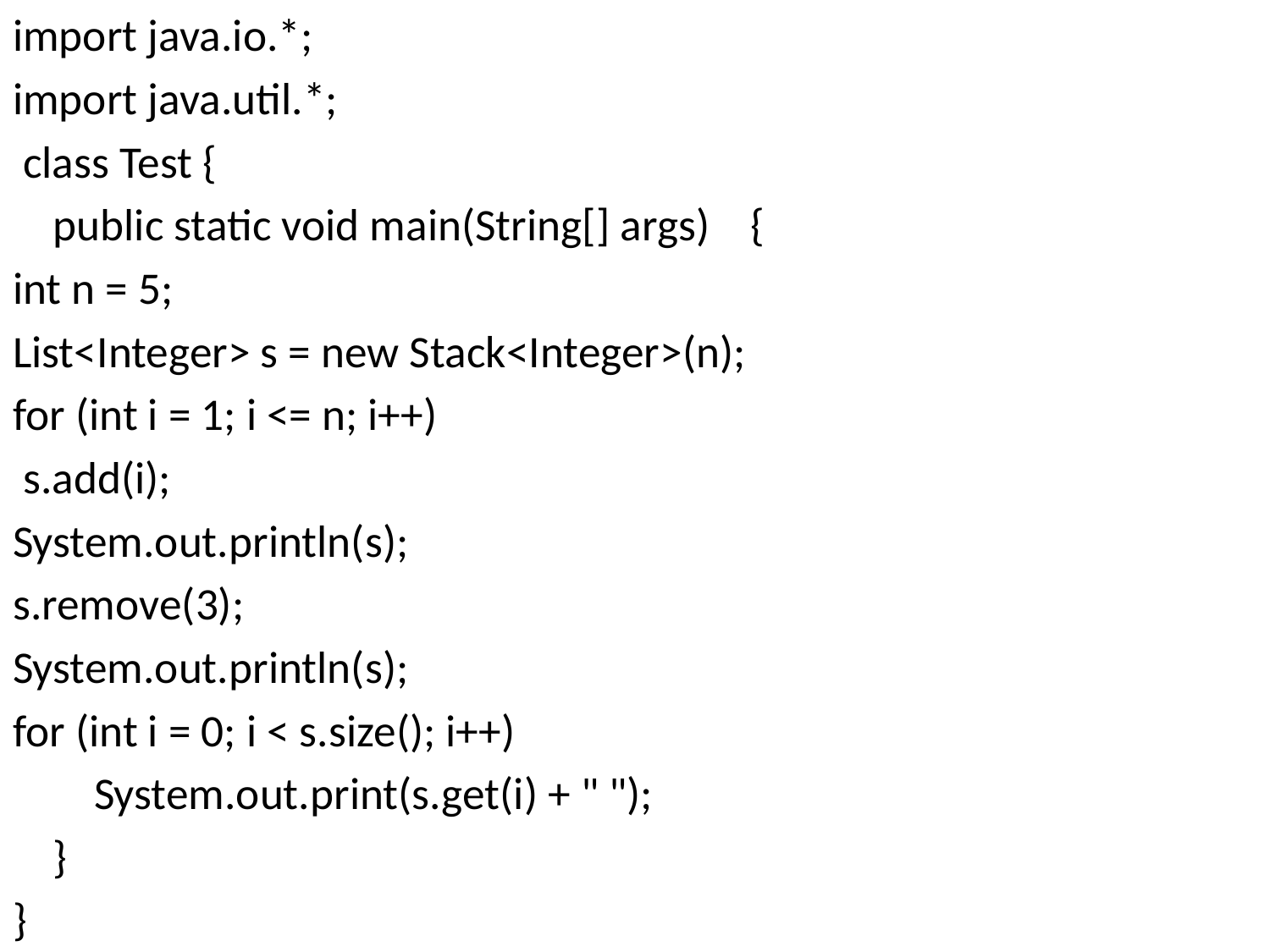

import java.io.*;
import java.util.*;
 class Test {
    public static void main(String[] args)    {
int n = 5;
List<Integer> s = new Stack<Integer>(n);
for (int i = 1; i <= n; i++)
 s.add(i);
System.out.println(s);
s.remove(3);
System.out.println(s);
for (int i = 0; i < s.size(); i++)
        System.out.print(s.get(i) + " ");
    }
}